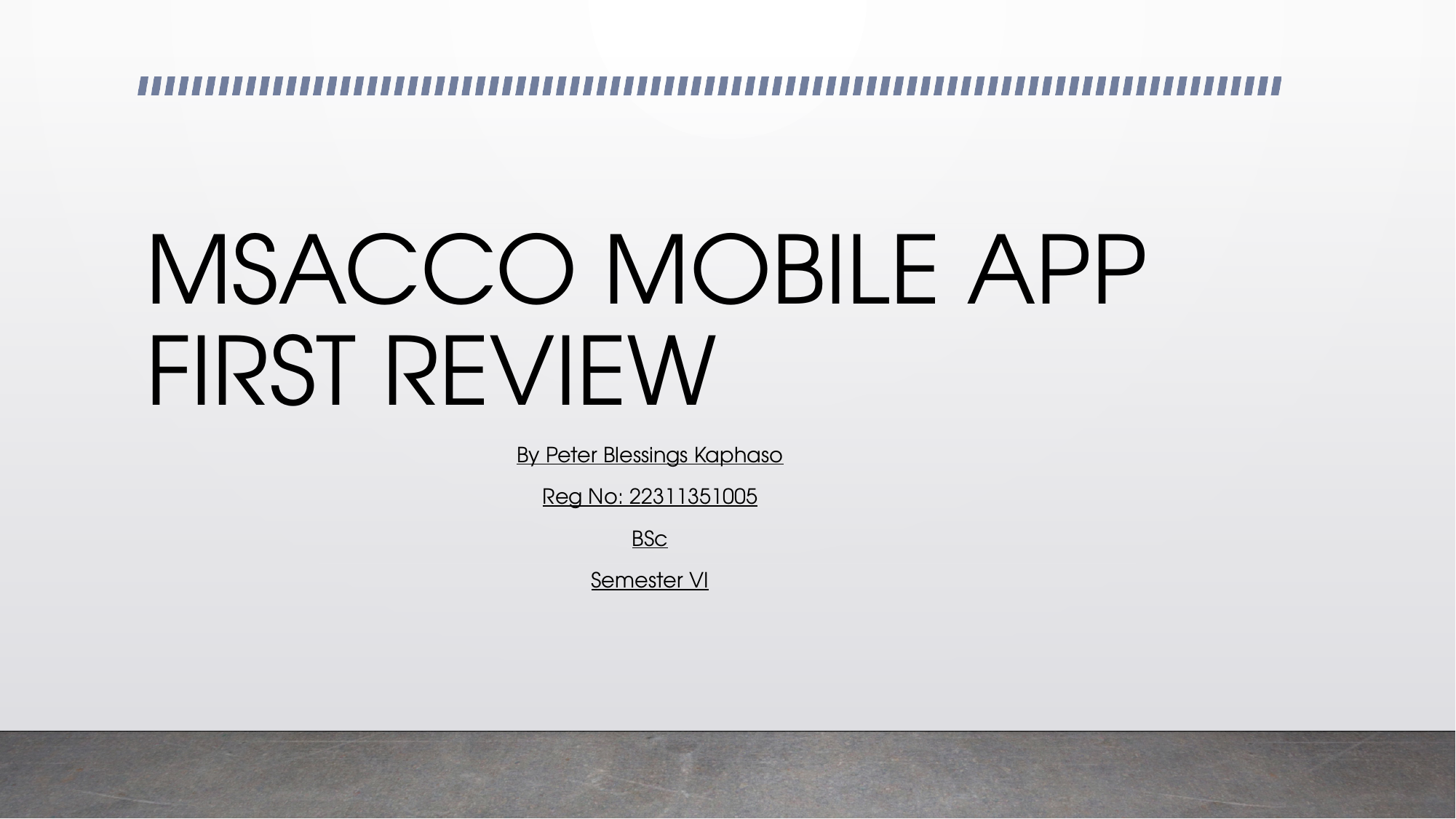

# MSACCO MOBILE APP FIRST REVIEW
By Peter Blessings Kaphaso
Reg No: 22311351005
BSc
Semester VI